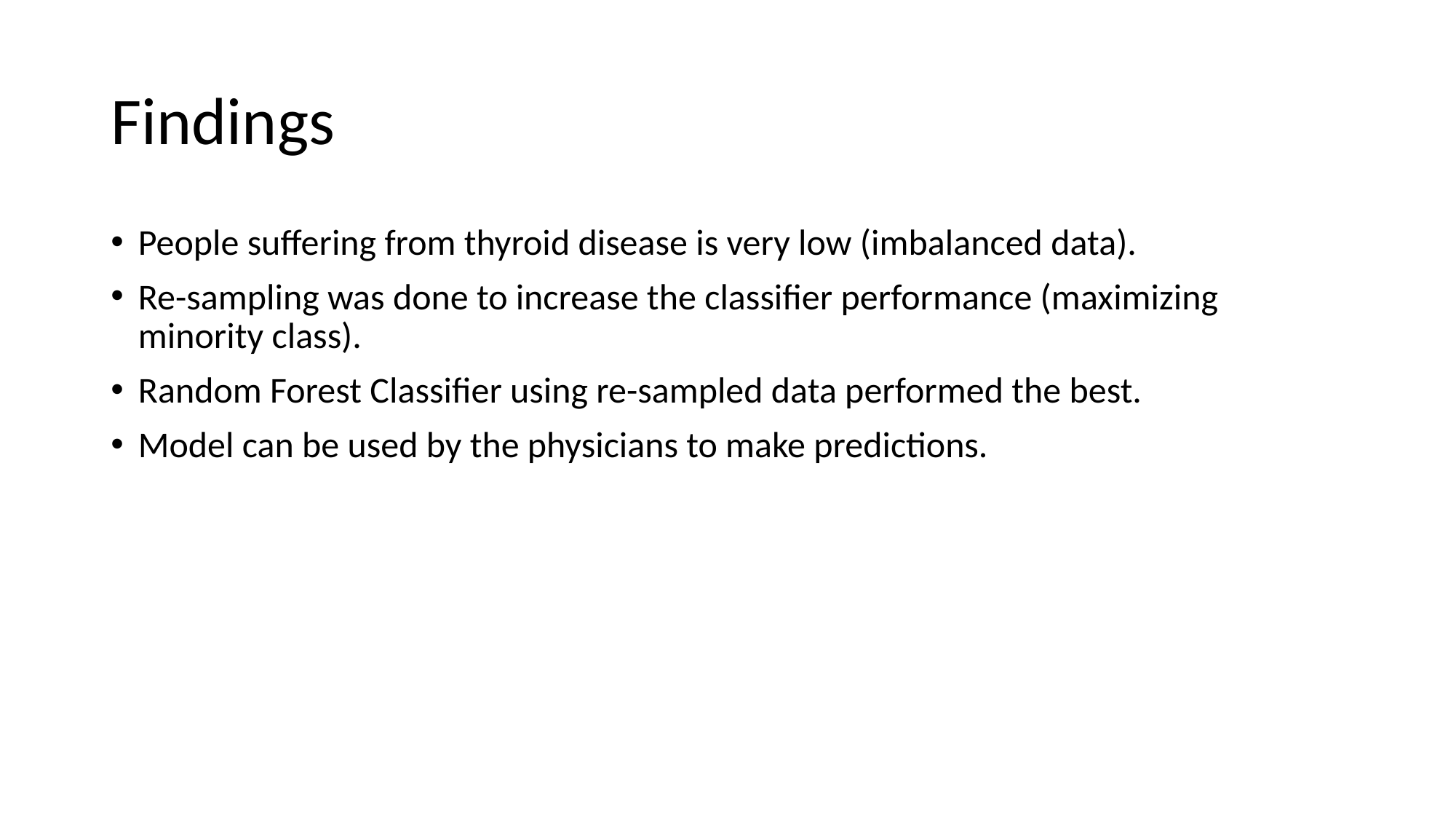

# Findings
People suffering from thyroid disease is very low (imbalanced data).
Re-sampling was done to increase the classifier performance (maximizing minority class).
Random Forest Classifier using re-sampled data performed the best.
Model can be used by the physicians to make predictions.